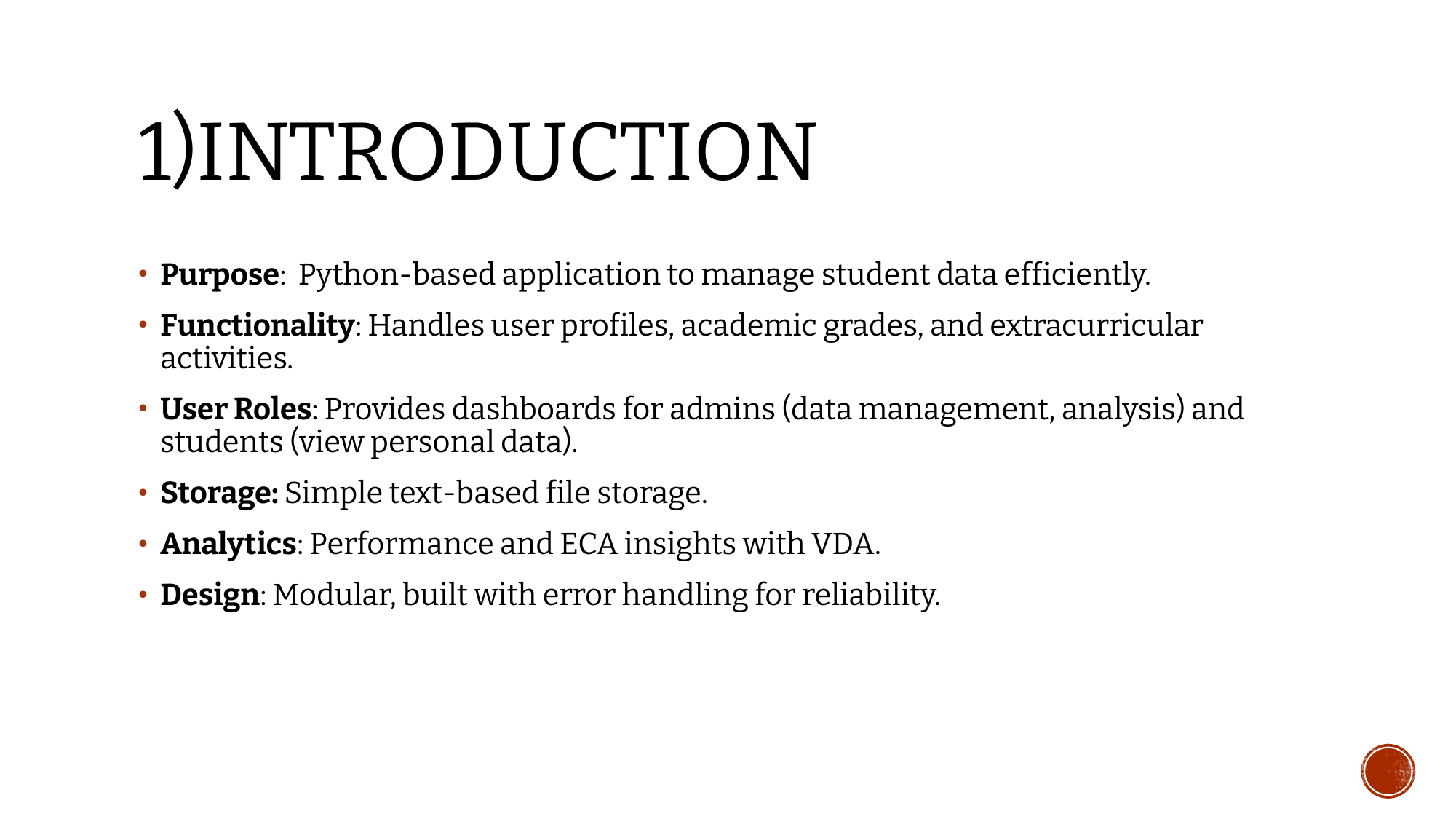

# 1)introduction
Purpose:  Python-based application to manage student data efficiently.
Functionality: Handles user profiles, academic grades, and extracurricular activities.
User Roles: Provides dashboards for admins (data management, analysis) and students (view personal data).
Storage: Simple text-based file storage.
Analytics: Performance and ECA insights with VDA.
Design: Modular, built with error handling for reliability.